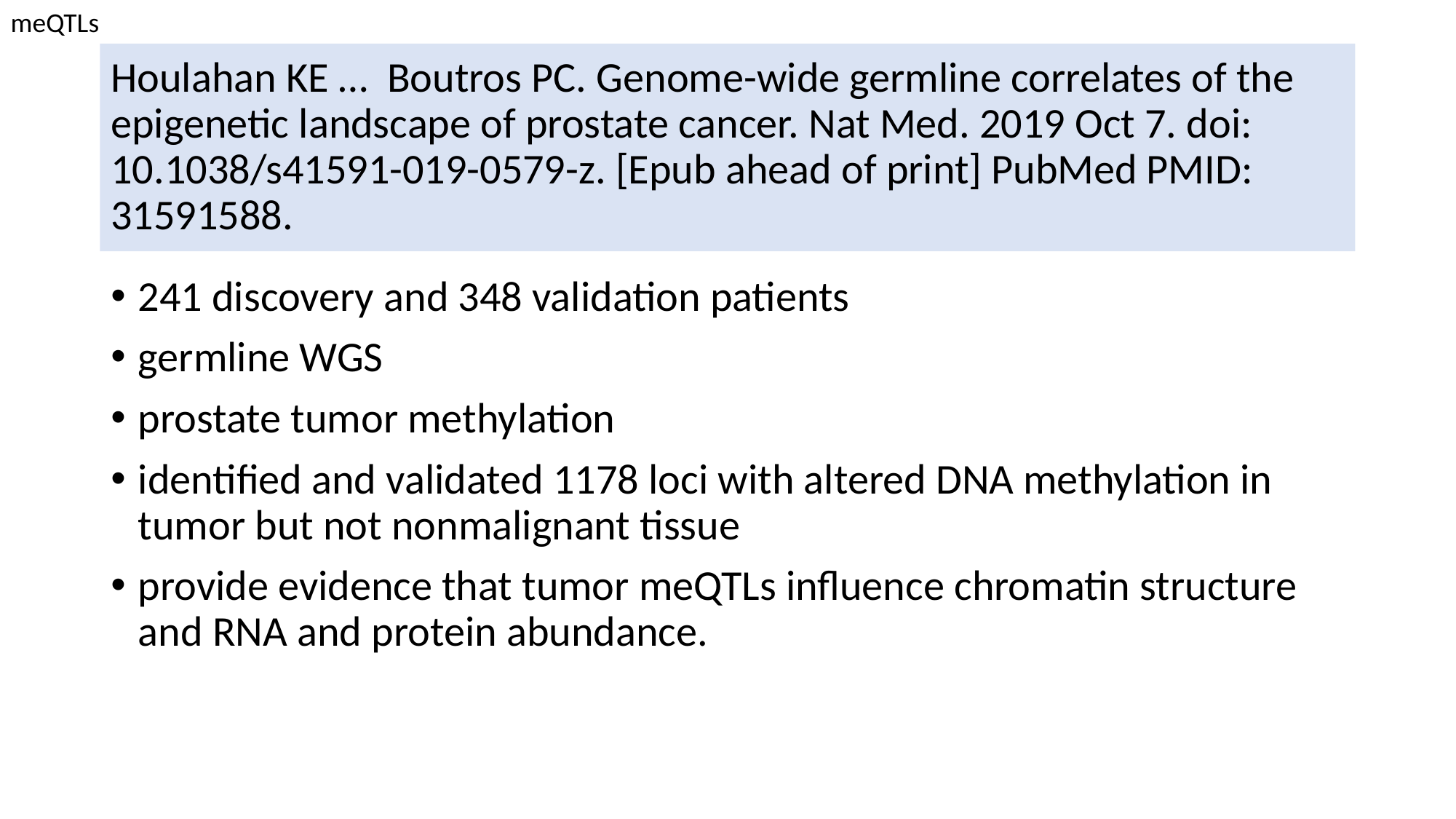

meQTLs
# Houlahan KE …  Boutros PC. Genome-wide germline correlates of the epigenetic landscape of prostate cancer. Nat Med. 2019 Oct 7. doi: 10.1038/s41591-019-0579-z. [Epub ahead of print] PubMed PMID: 31591588.
241 discovery and 348 validation patients
germline WGS
prostate tumor methylation
identified and validated 1178 loci with altered DNA methylation in tumor but not nonmalignant tissue
provide evidence that tumor meQTLs influence chromatin structure and RNA and protein abundance.